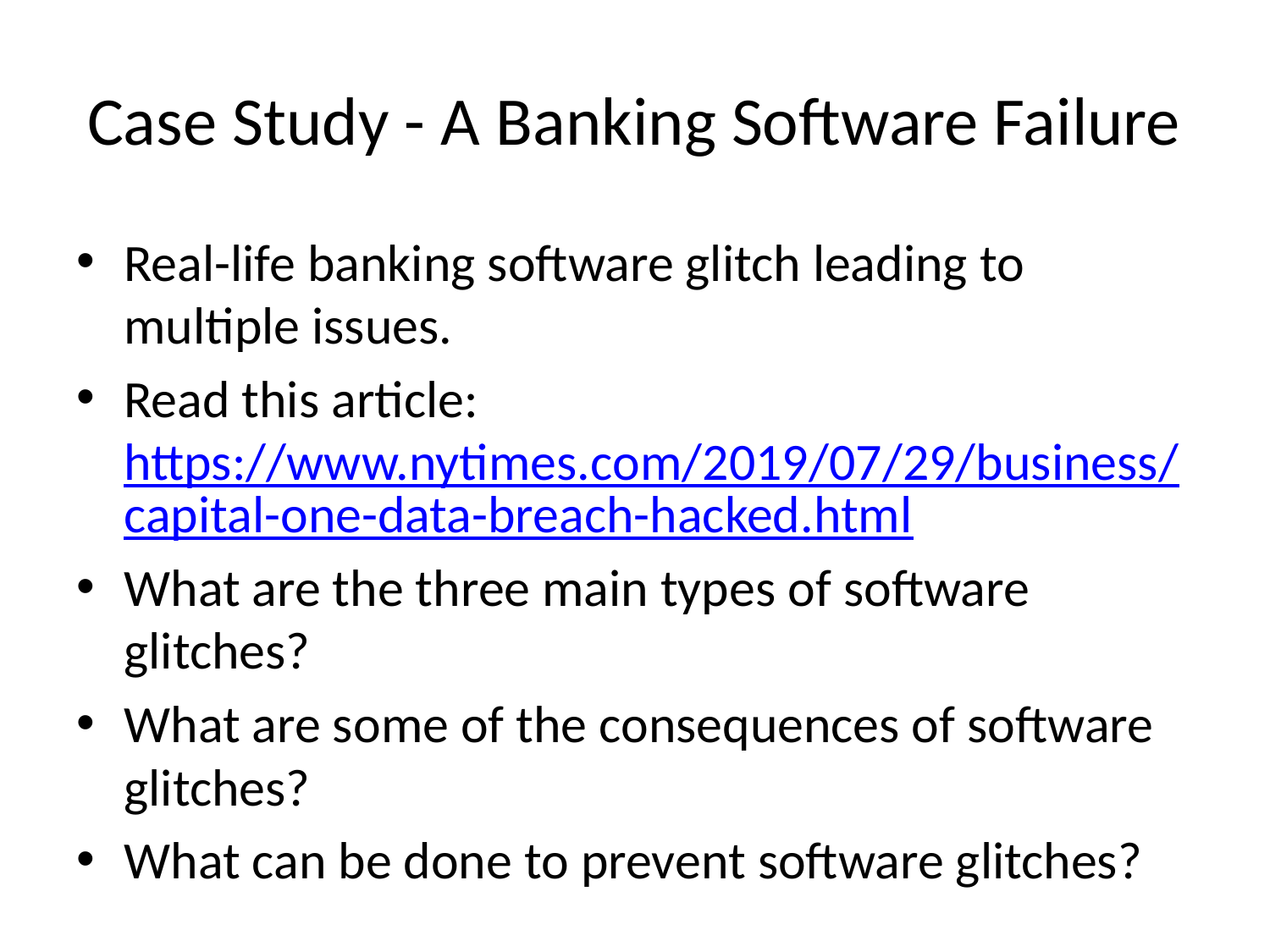

# Case Study - A Banking Software Failure
Real-life banking software glitch leading to multiple issues.
Read this article: https://www.nytimes.com/2019/07/29/business/capital-one-data-breach-hacked.html
What are the three main types of software glitches?
What are some of the consequences of software glitches?
What can be done to prevent software glitches?